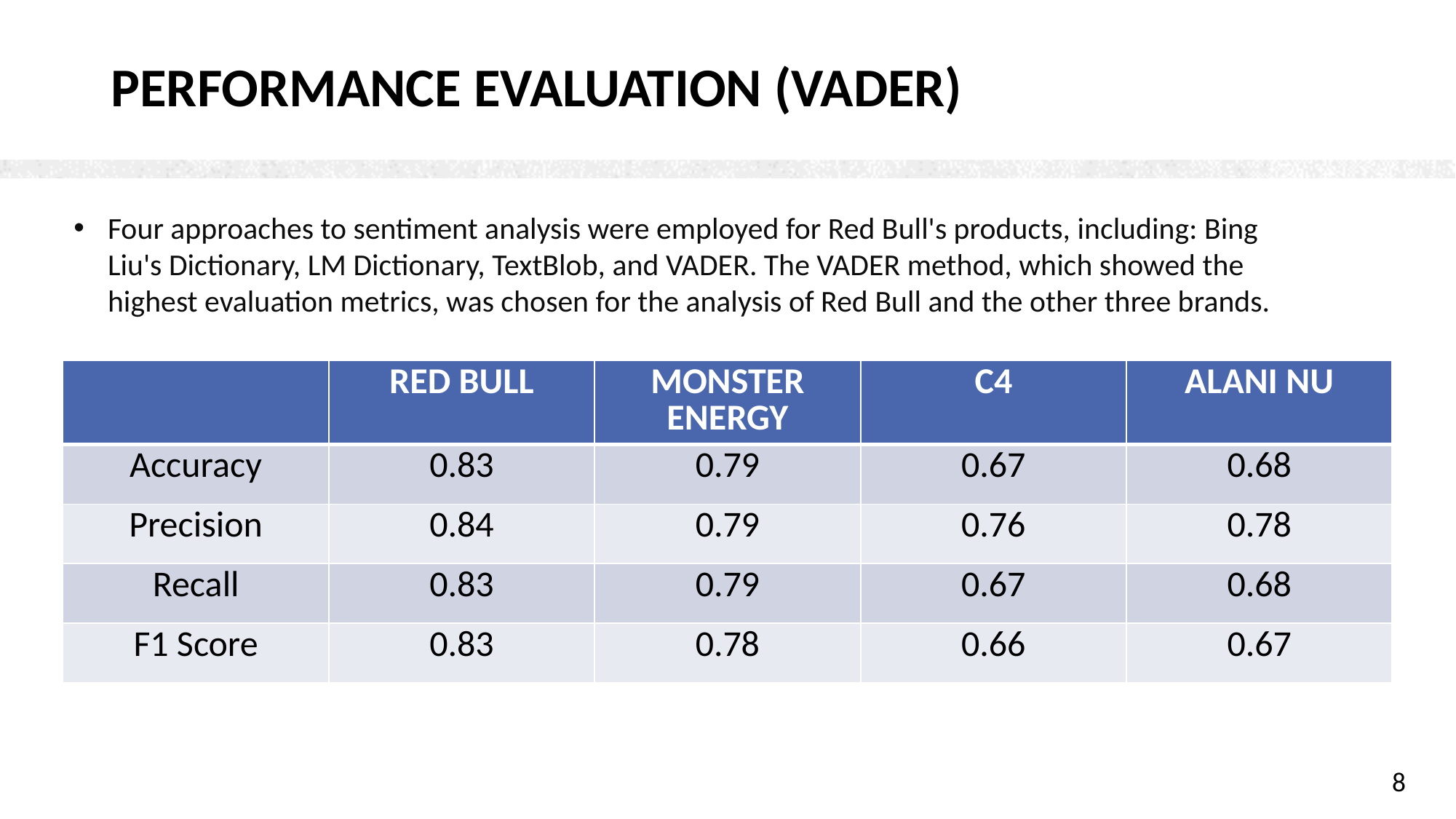

# Performance Evaluation (VADER)
Four approaches to sentiment analysis were employed for Red Bull's products, including: Bing Liu's Dictionary, LM Dictionary, TextBlob, and VADER. The VADER method, which showed the highest evaluation metrics, was chosen for the analysis of Red Bull and the other three brands.
|  | RED BULL | MONSTER ENERGY | C4 | ALANI NU |
| --- | --- | --- | --- | --- |
| Accuracy | 0.83 | 0.79 | 0.67 | 0.68 |
| Precision | 0.84 | 0.79 | 0.76 | 0.78 |
| Recall | 0.83 | 0.79 | 0.67 | 0.68 |
| F1 Score | 0.83 | 0.78 | 0.66 | 0.67 |
8